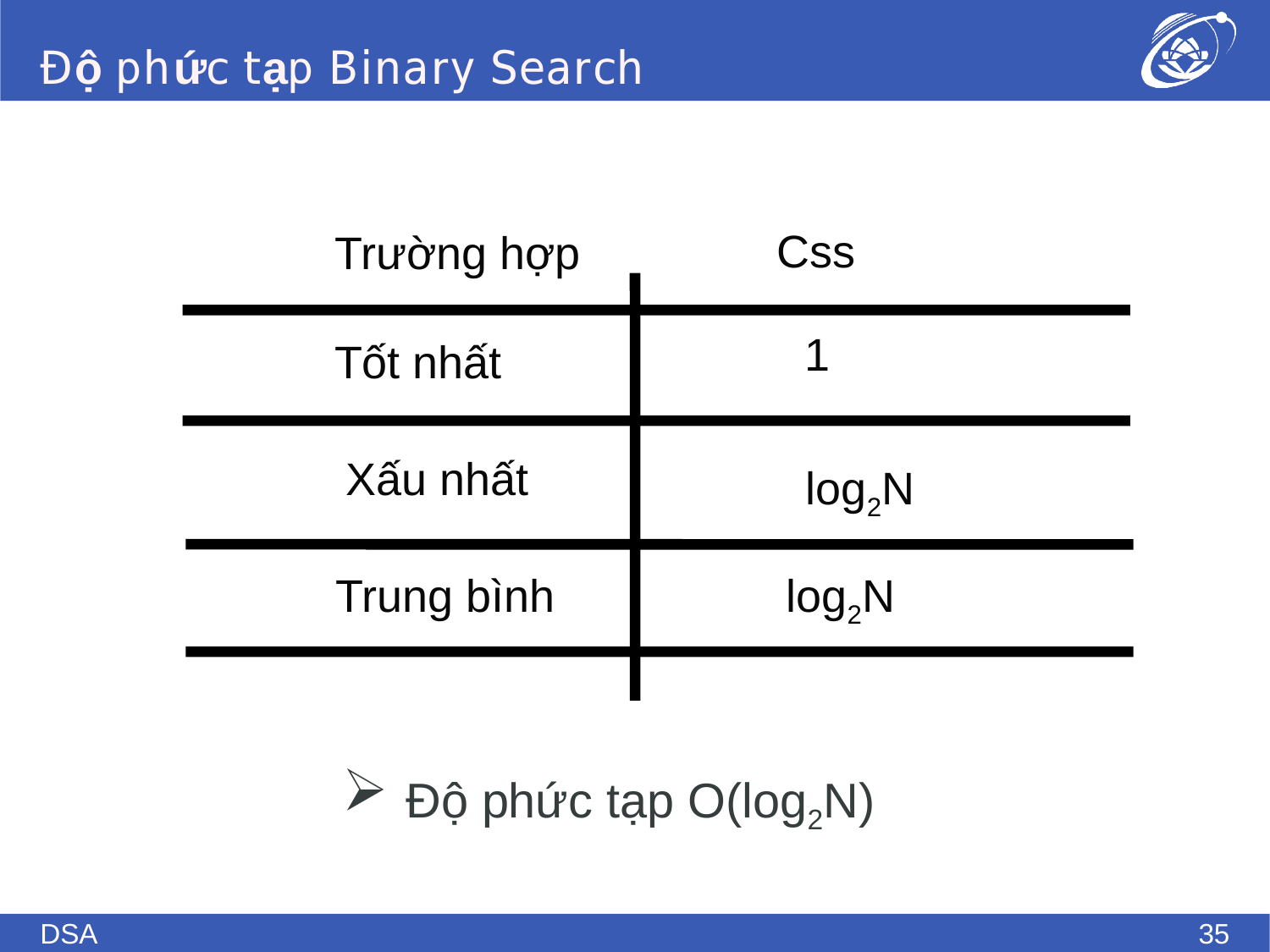

# Độ phức tạp Binary Search

Css
Trường hợp

1
Tốt nhất

Xấu nhất
log2N

Trung bình
log2N

 Độ phức tạp O(log2N)
DSA
35